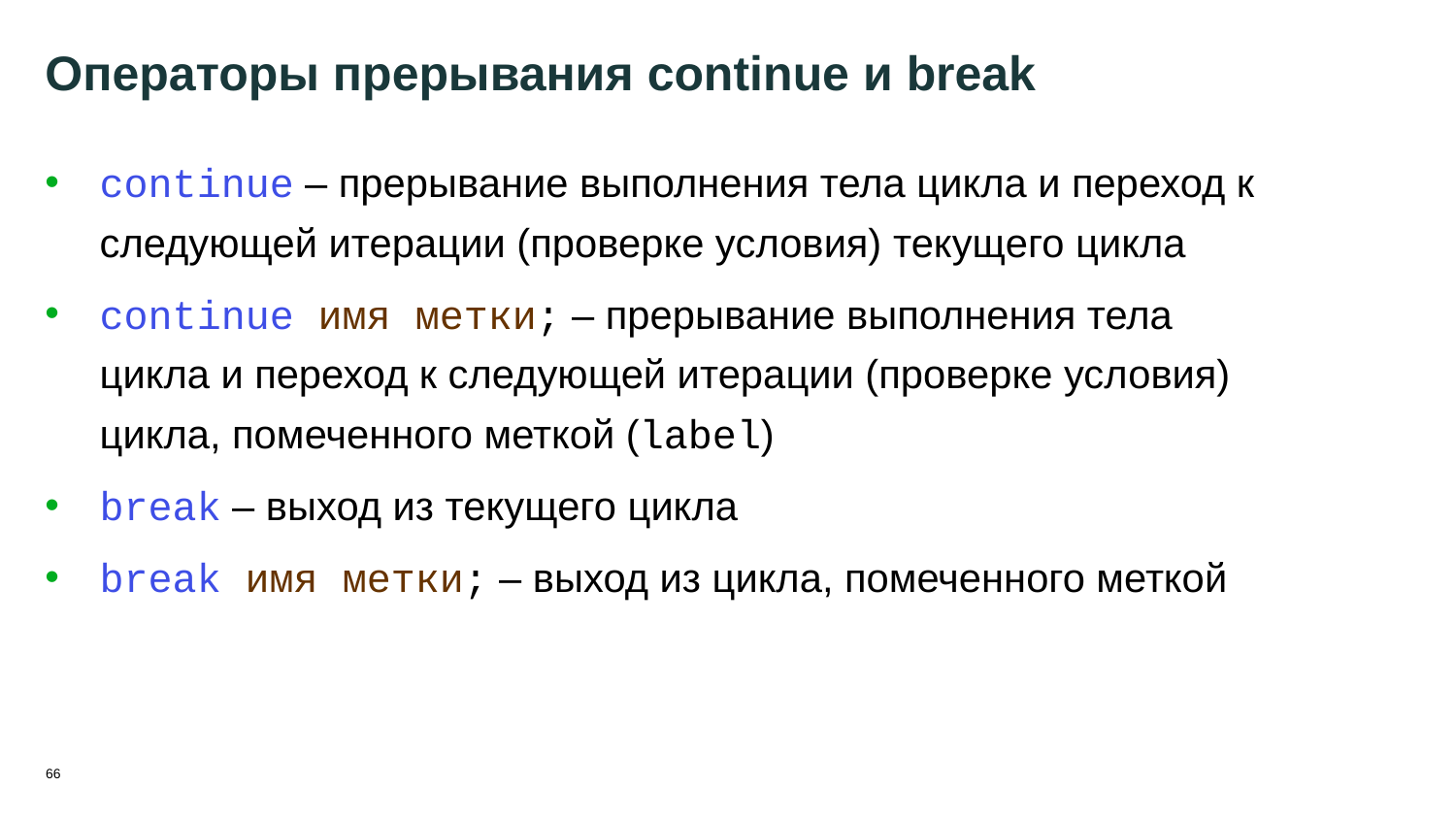

66
# Операторы прерывания continue и break
continue – прерывание выполнения тела цикла и переход к следующей итерации (проверке условия) текущего цикла
continue имя метки; – прерывание выполнения тела цикла и переход к следующей итерации (проверке условия) цикла, помеченного меткой (label)
break – выход из текущего цикла
break имя метки; – выход из цикла, помеченного меткой